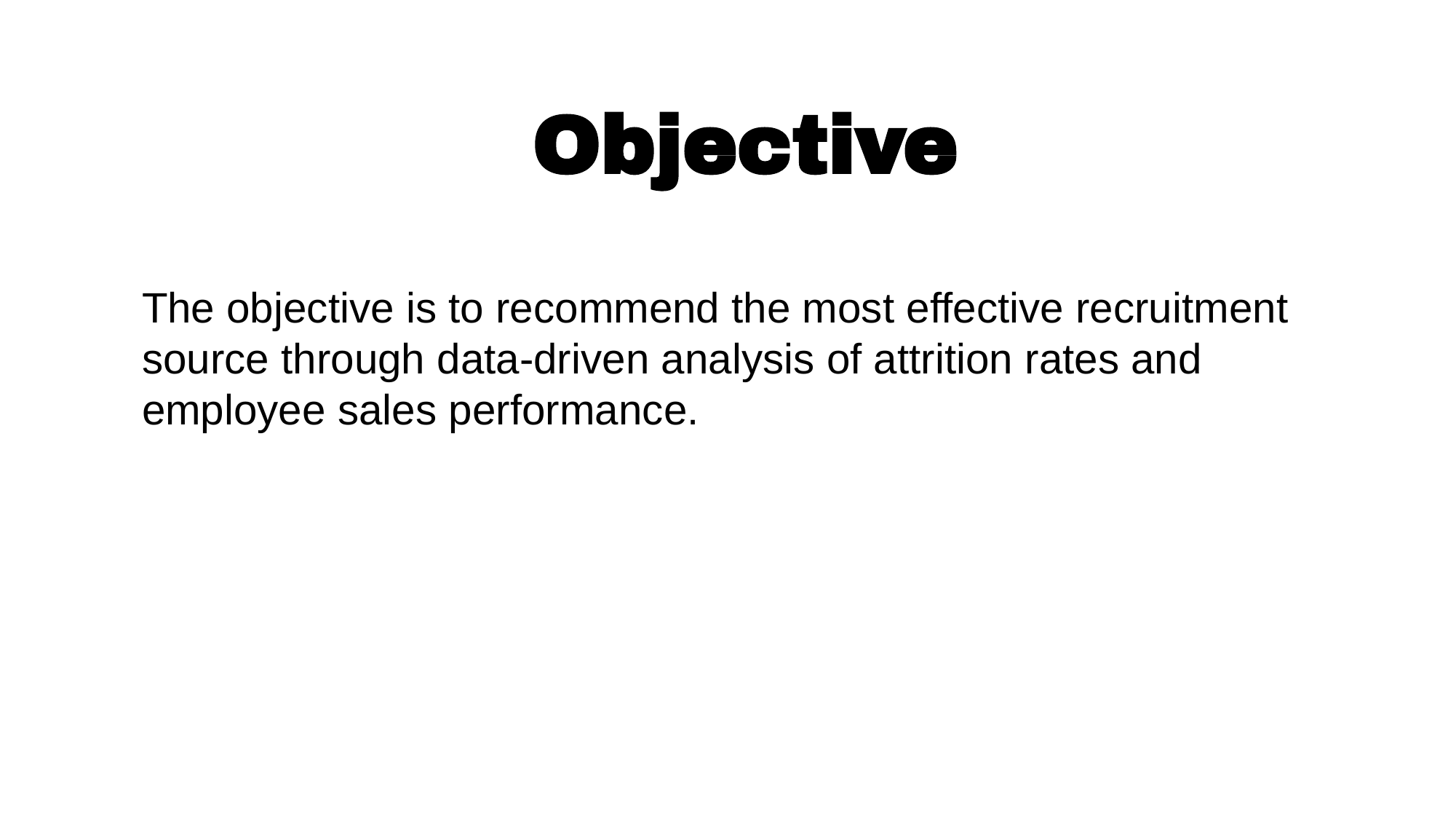

Objective
The objective is to recommend the most effective recruitment source through data-driven analysis of attrition rates and employee sales performance.